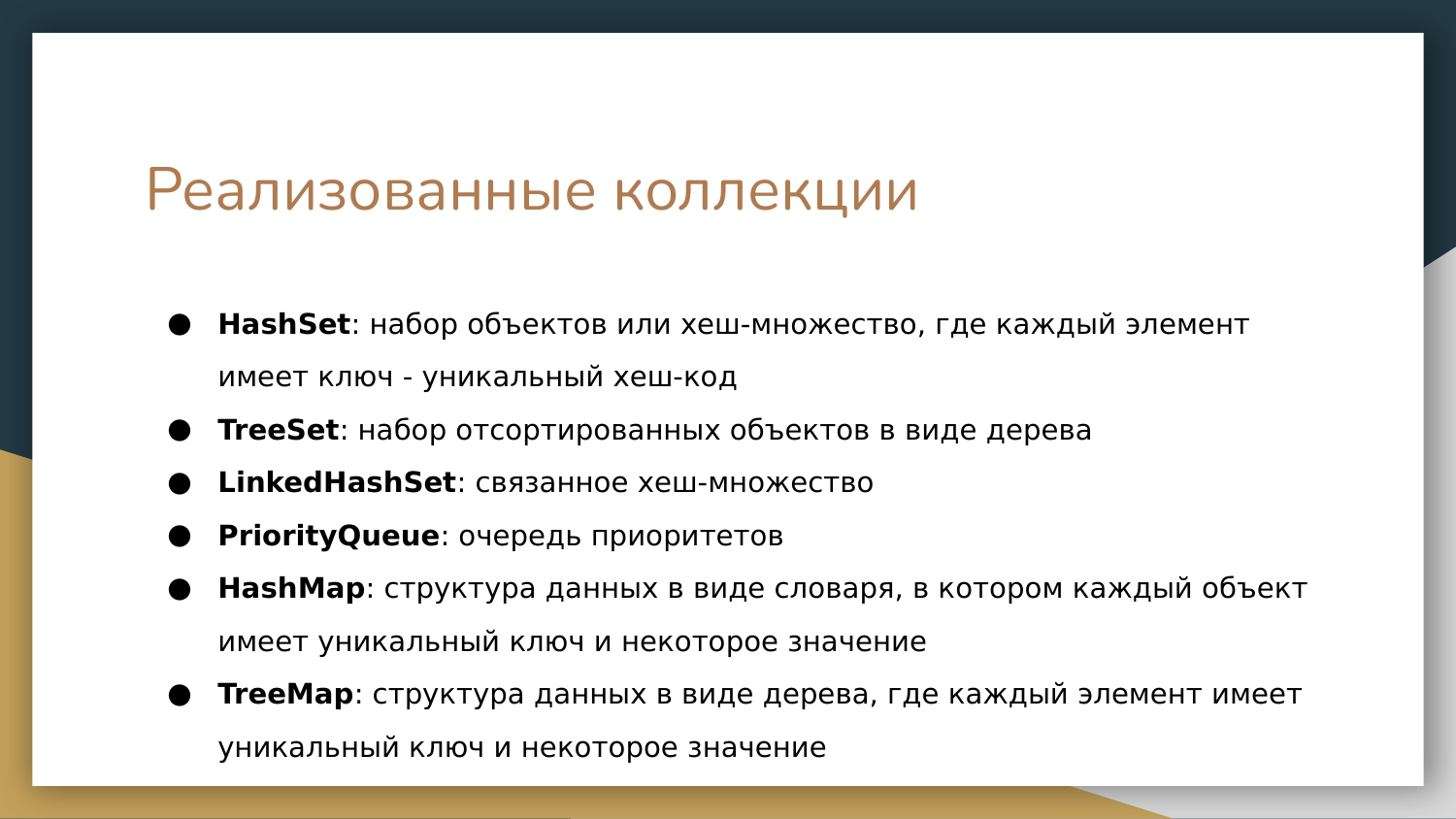

# Реализованные коллекции
HashSet: набор объектов или хеш-множество, где каждый элемент имеет ключ - уникальный хеш-код
TreeSet: набор отсортированных объектов в виде дерева
LinkedHashSet: связанное хеш-множество
PriorityQueue: очередь приоритетов
HashMap: структура данных в виде словаря, в котором каждый объект имеет уникальный ключ и некоторое значение
TreeMap: структура данных в виде дерева, где каждый элемент имеет уникальный ключ и некоторое значение